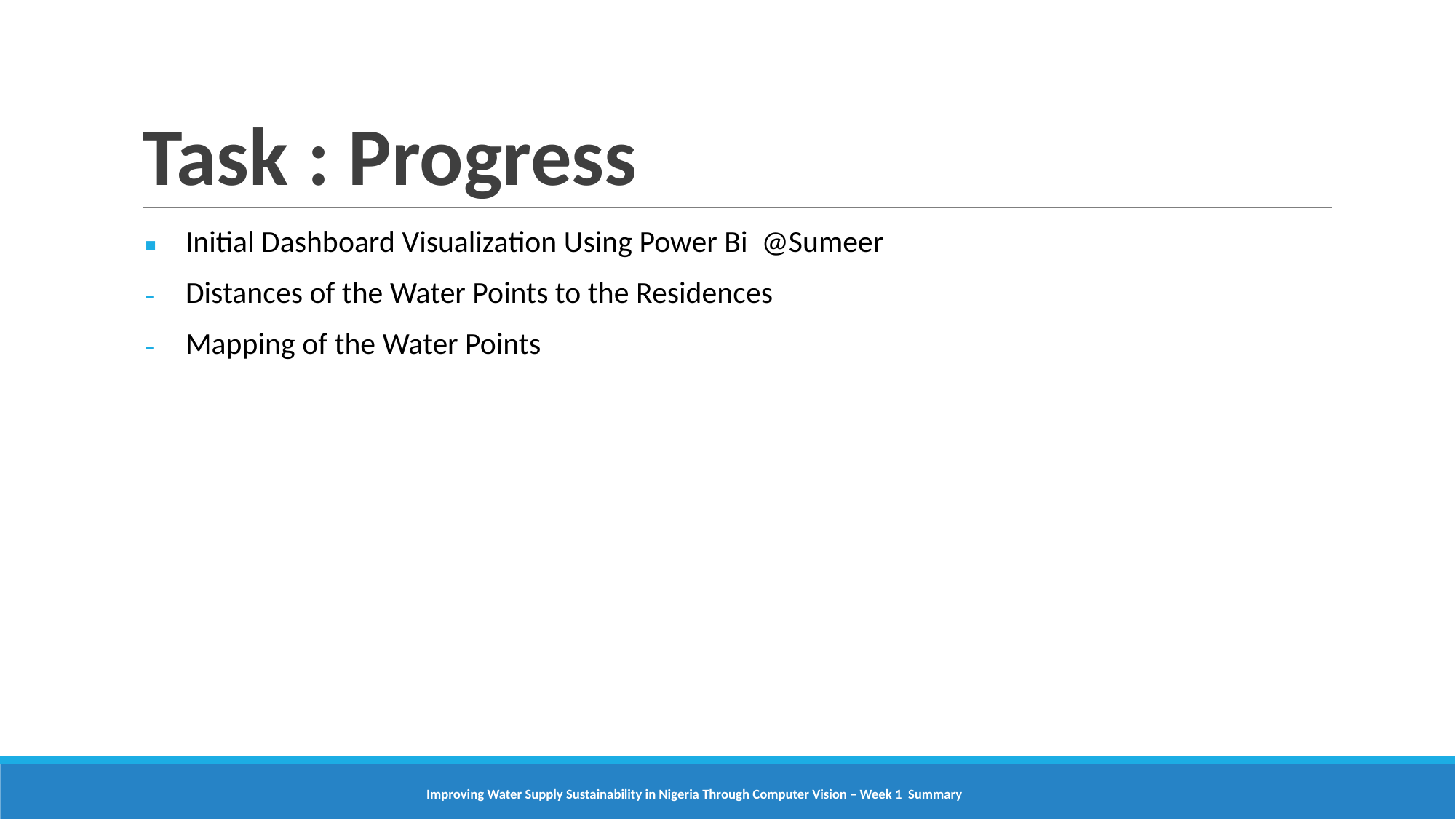

# Task : Progress
Initial Dashboard Visualization Using Power Bi  @Sumeer
Distances of the Water Points to the Residences
Mapping of the Water Points

Improving Water Supply Sustainability in Nigeria Through Computer Vision – Week 1  Summary